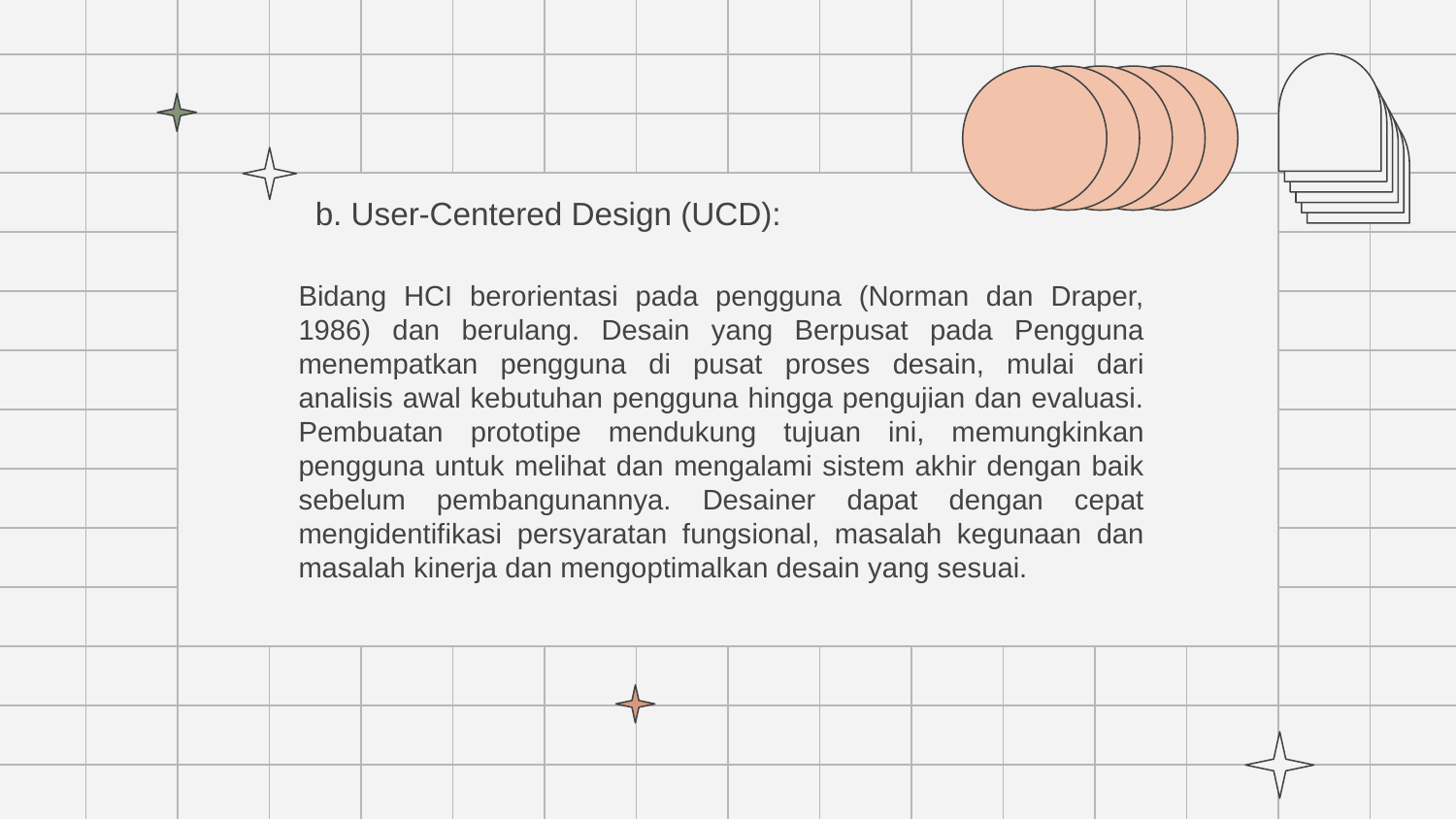

# b. User-Centered Design (UCD):
Bidang HCI berorientasi pada pengguna (Norman dan Draper, 1986) dan berulang. Desain yang Berpusat pada Pengguna menempatkan pengguna di pusat proses desain, mulai dari analisis awal kebutuhan pengguna hingga pengujian dan evaluasi. Pembuatan prototipe mendukung tujuan ini, memungkinkan pengguna untuk melihat dan mengalami sistem akhir dengan baik sebelum pembangunannya. Desainer dapat dengan cepat mengidentifikasi persyaratan fungsional, masalah kegunaan dan masalah kinerja dan mengoptimalkan desain yang sesuai.